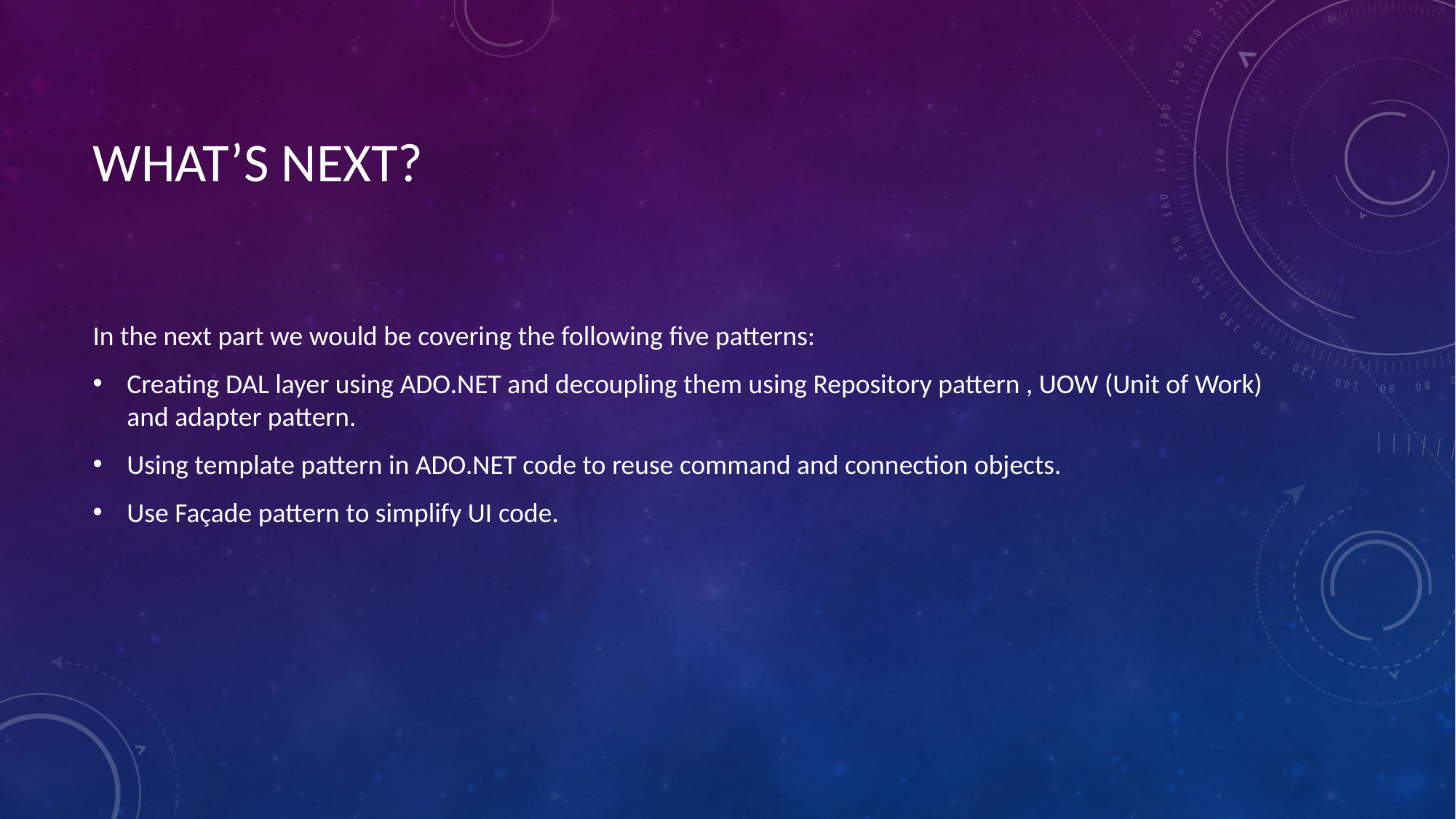

# What’s next?
In the next part we would be covering the following five patterns:
Creating DAL layer using ADO.NET and decoupling them using Repository pattern , UOW (Unit of Work) and adapter pattern.
Using template pattern in ADO.NET code to reuse command and connection objects.
Use Façade pattern to simplify UI code.